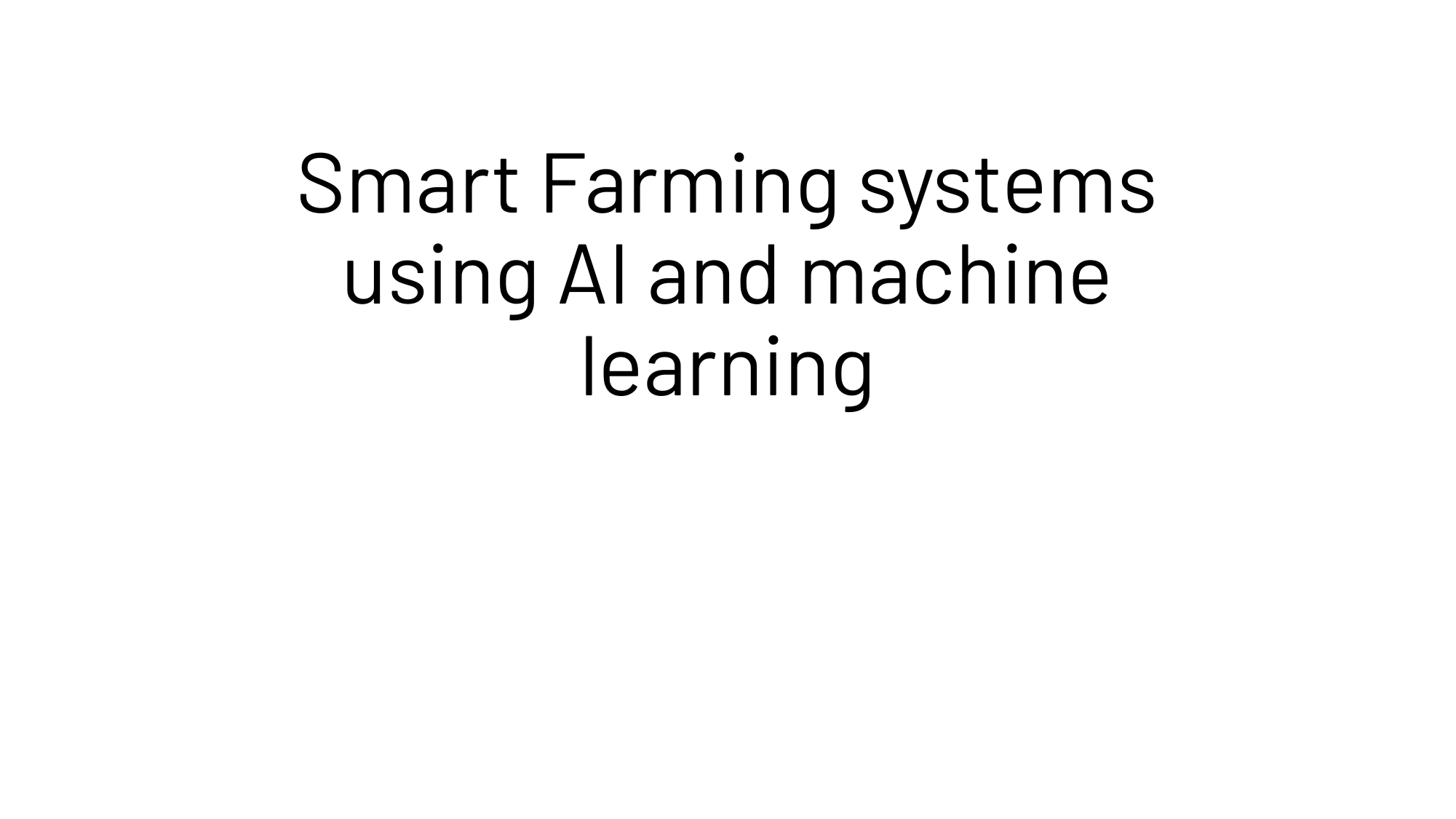

# Smart Farming systems using AI and machine learning